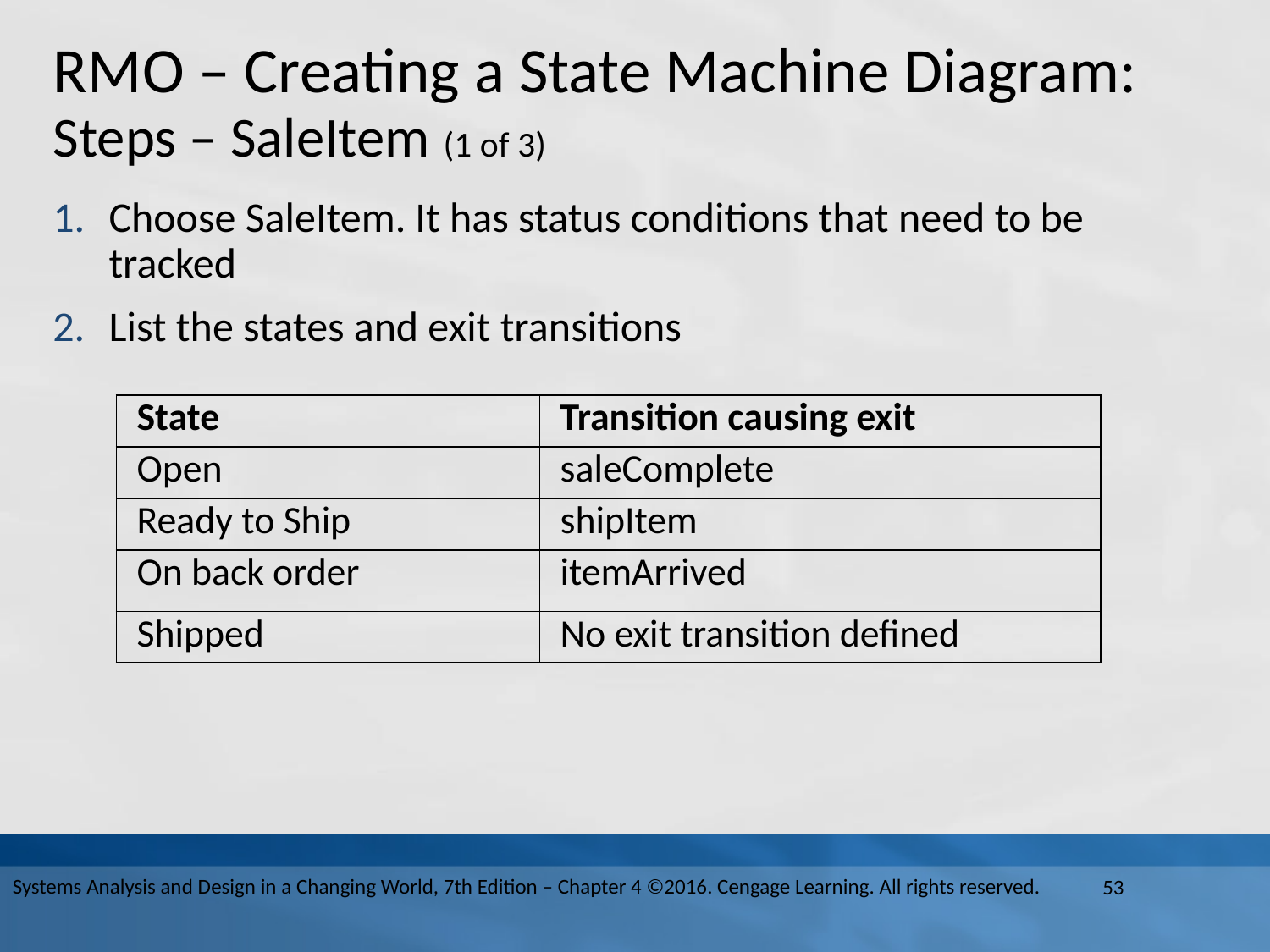

# R M O – Creating a State Machine Diagram: Steps – SaleItem (1 of 3)
Choose SaleItem. It has status conditions that need to be tracked
List the states and exit transitions
| State | Transition causing exit |
| --- | --- |
| Open | saleComplete |
| Ready to Ship | shipItem |
| On back order | itemArrived |
| Shipped | No exit transition defined |
Systems Analysis and Design in a Changing World, 7th Edition – Chapter 4 ©2016. Cengage Learning. All rights reserved.
53